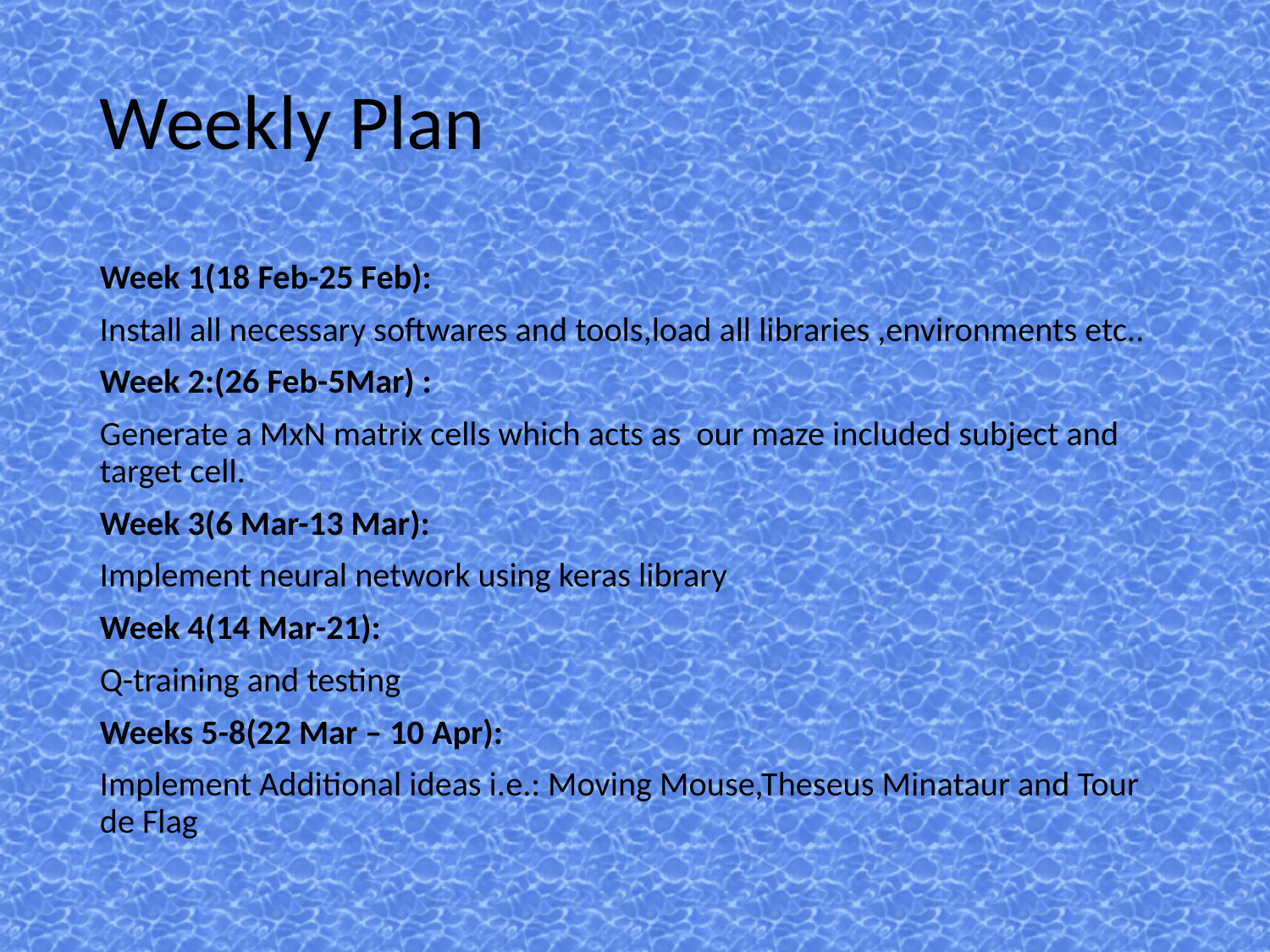

Weekly Plan
Week 1(18 Feb-25 Feb):
Install all necessary softwares and tools,load all libraries ,environments etc..
Week 2:(26 Feb-5Mar) :
Generate a MxN matrix cells which acts as  our maze included subject and target cell.
Week 3(6 Mar-13 Mar):
Implement neural network using keras library
Week 4(14 Mar-21):
Q-training and testing
Weeks 5-8(22 Mar – 10 Apr):
Implement Additional ideas i.e.: Moving Mouse,Theseus Minataur and Tour de Flag